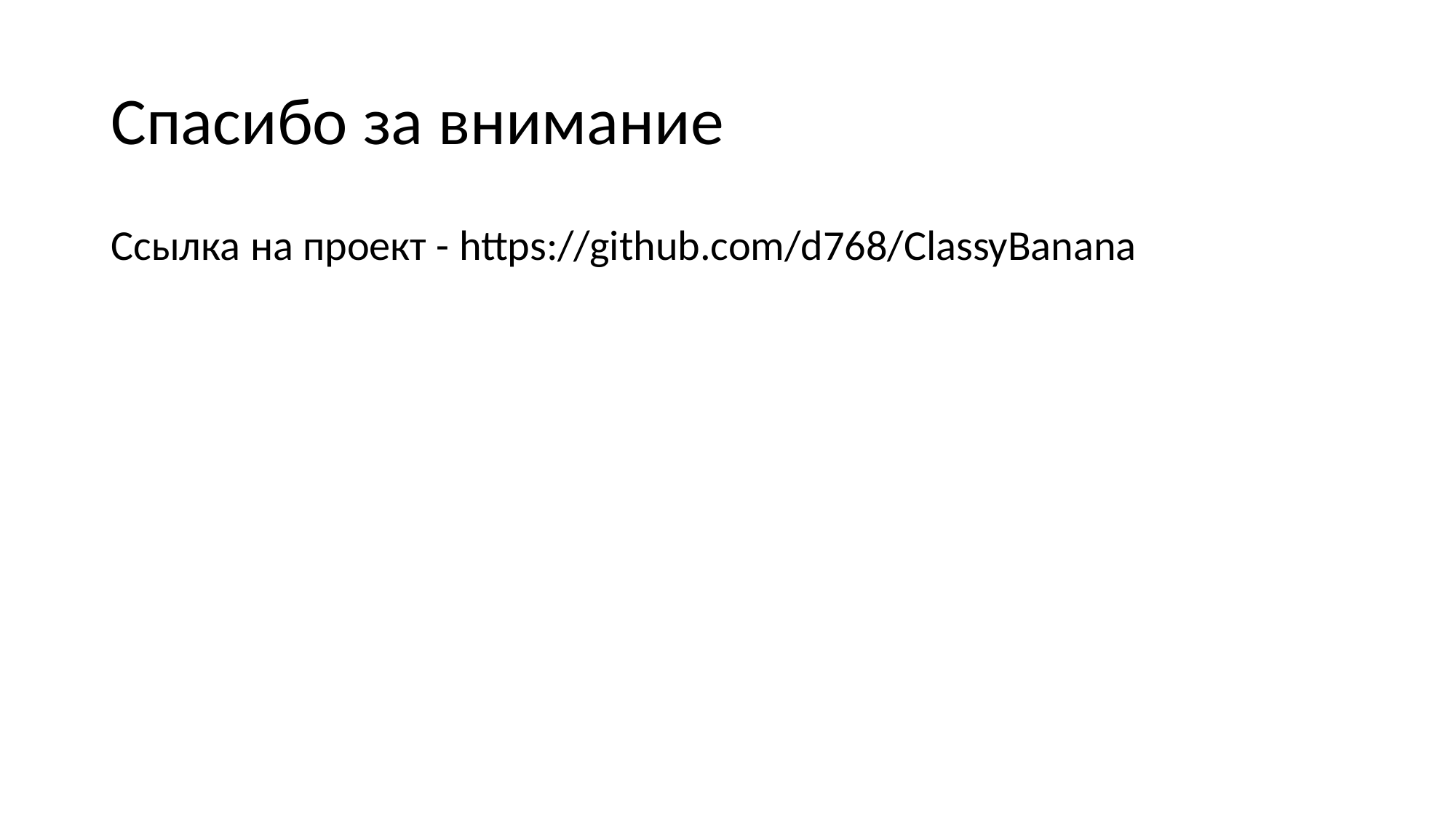

# Спасибо за внимание
Ссылка на проект - https://github.com/d768/ClassyBanana